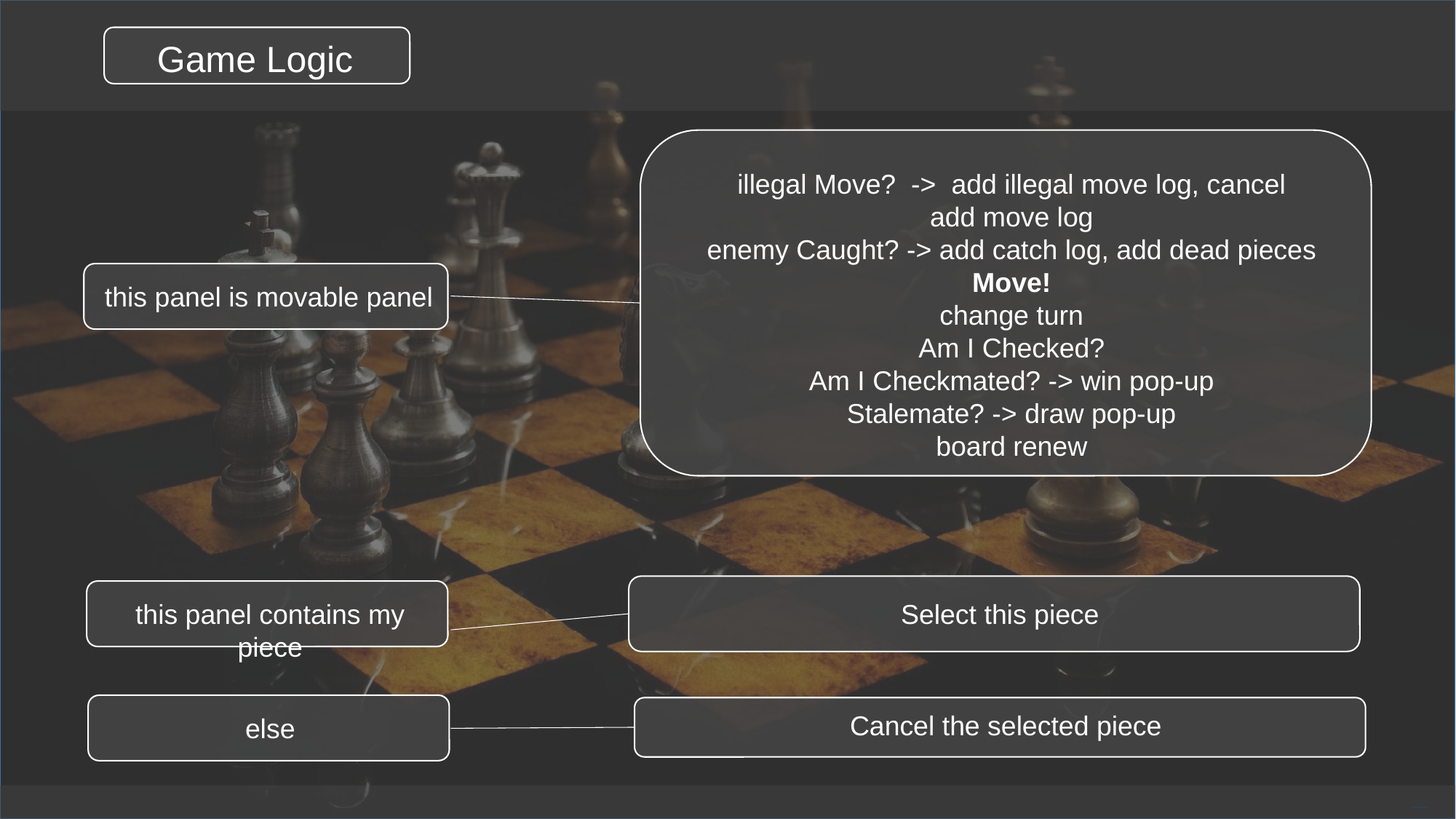

Game Logic

illegal Move?  ->  add illegal move log, cancel
add move log
enemy Caught? -> add catch log, add dead pieces
Move!
change turn
Am I Checked?
Am I Checkmated? -> win pop-up
Stalemate? -> draw pop-up
board renew

this panel is movable panel

Select this piece

this panel contains my piece

else

Cancel the selected piece

Free PowerPoint Templates